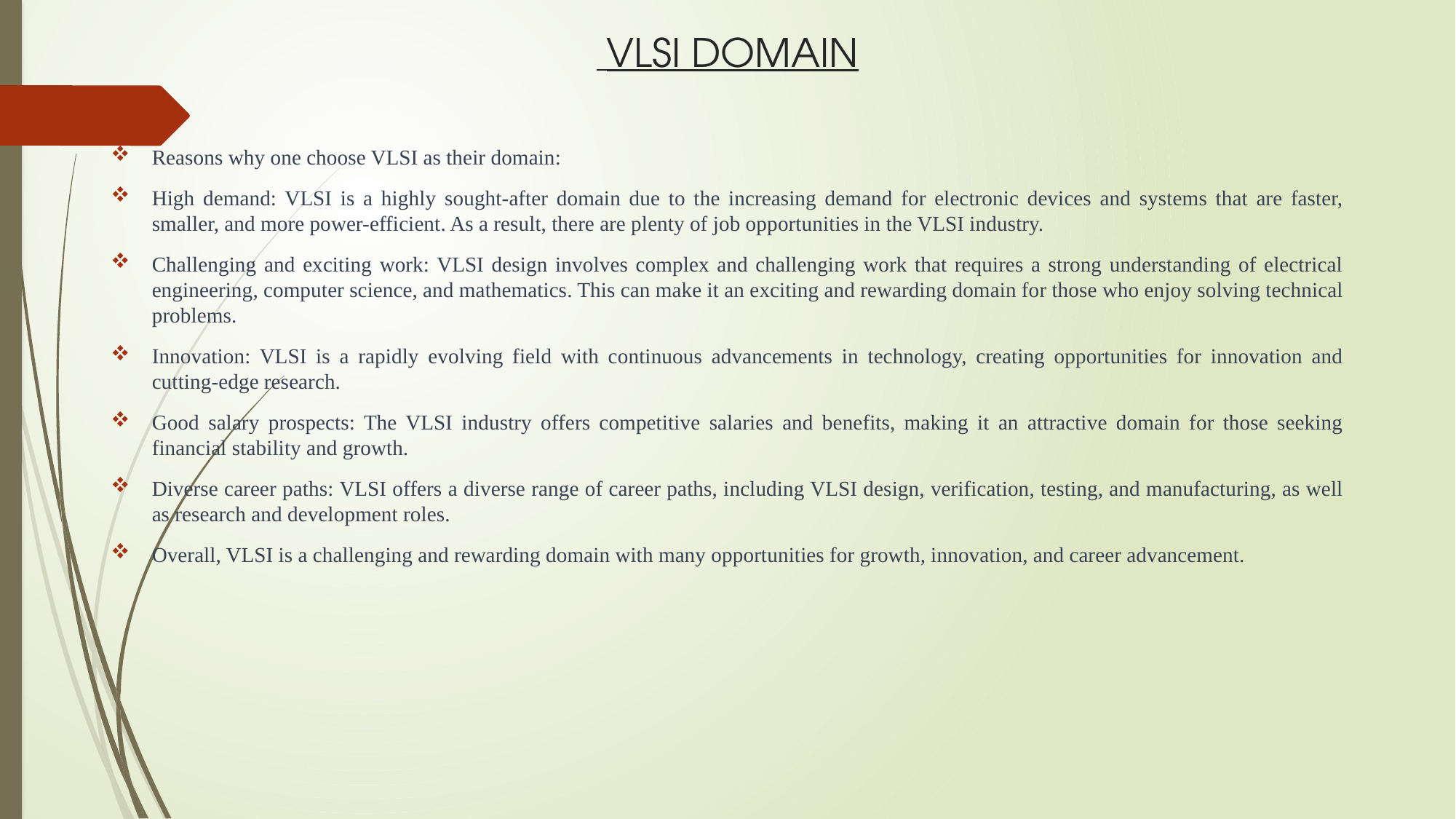

# VLSI DOMAIN
Reasons why one choose VLSI as their domain:
High demand: VLSI is a highly sought-after domain due to the increasing demand for electronic devices and systems that are faster, smaller, and more power-efficient. As a result, there are plenty of job opportunities in the VLSI industry.
Challenging and exciting work: VLSI design involves complex and challenging work that requires a strong understanding of electrical engineering, computer science, and mathematics. This can make it an exciting and rewarding domain for those who enjoy solving technical problems.
Innovation: VLSI is a rapidly evolving field with continuous advancements in technology, creating opportunities for innovation and cutting-edge research.
Good salary prospects: The VLSI industry offers competitive salaries and benefits, making it an attractive domain for those seeking financial stability and growth.
Diverse career paths: VLSI offers a diverse range of career paths, including VLSI design, verification, testing, and manufacturing, as well as research and development roles.
Overall, VLSI is a challenging and rewarding domain with many opportunities for growth, innovation, and career advancement.